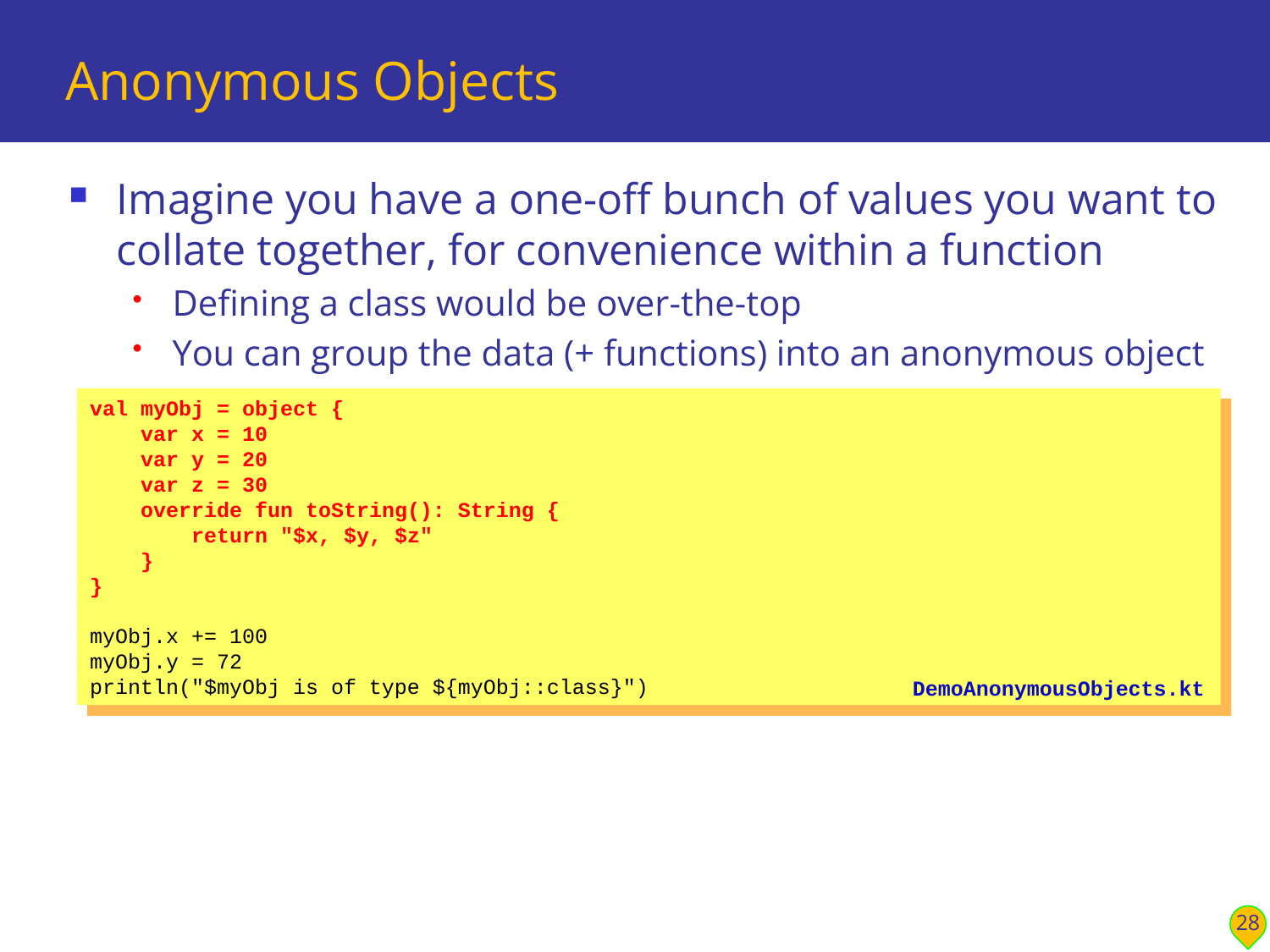

# Anonymous Objects
Imagine you have a one-off bunch of values you want to collate together, for convenience within a function
Defining a class would be over-the-top
You can group the data (+ functions) into an anonymous object

val myObj = object {
    var x = 10
    var y = 20
    var z = 30
    override fun toString(): String {
        return "$x, $y, $z"
    }
}

myObj.x += 100
myObj.y = 72
println("$myObj is of type ${myObj::class}")
DemoAnonymousObjects.kt
28